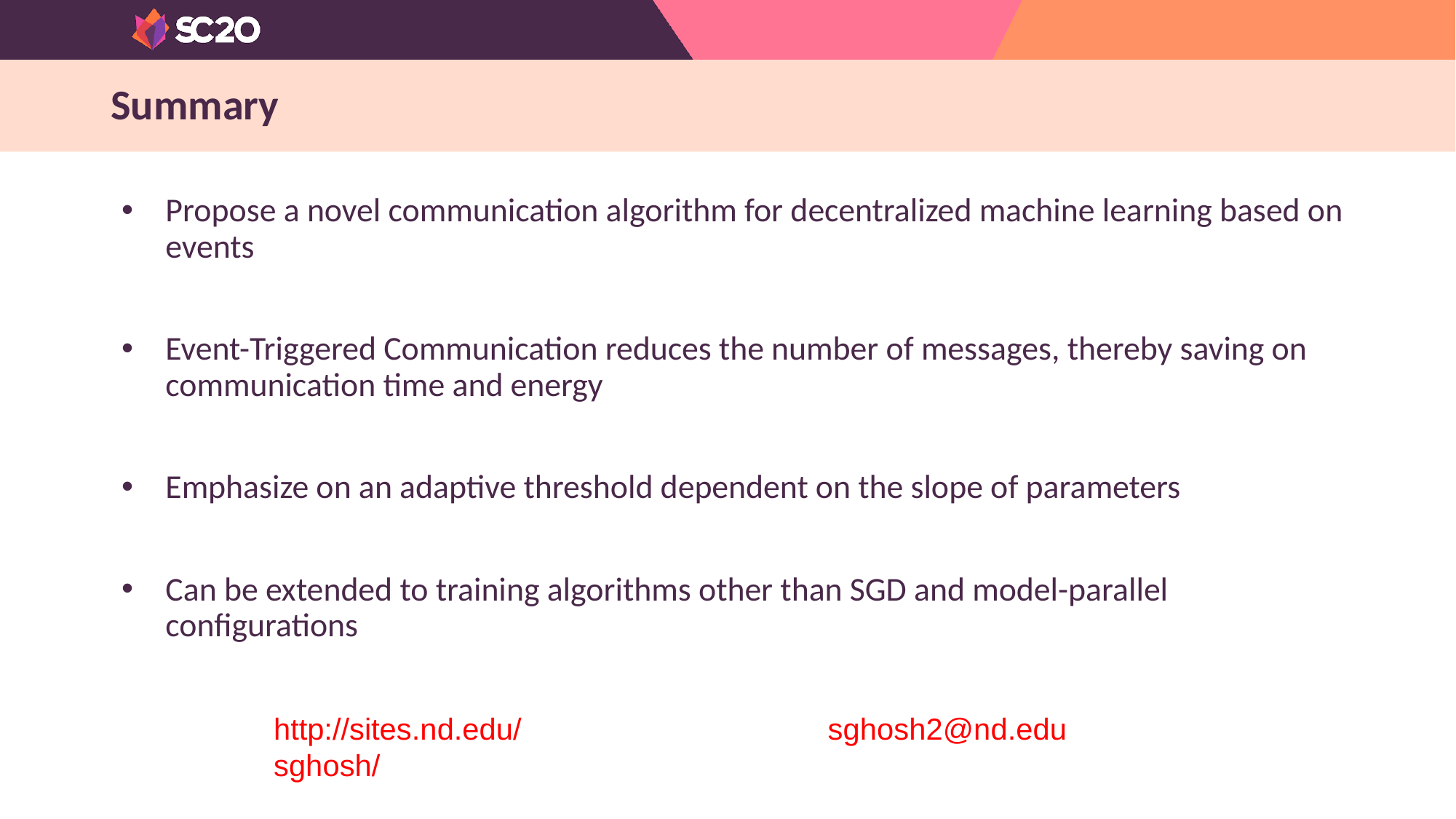

# Summary
Propose a novel communication algorithm for decentralized machine learning based on events

Event-Triggered Communication reduces the number of messages, thereby saving on communication time and energy

Emphasize on an adaptive threshold dependent on the slope of parameters

Can be extended to training algorithms other than SGD and model-parallel configurations

http://sites.nd.edu/sghosh/
sghosh2@nd.edu